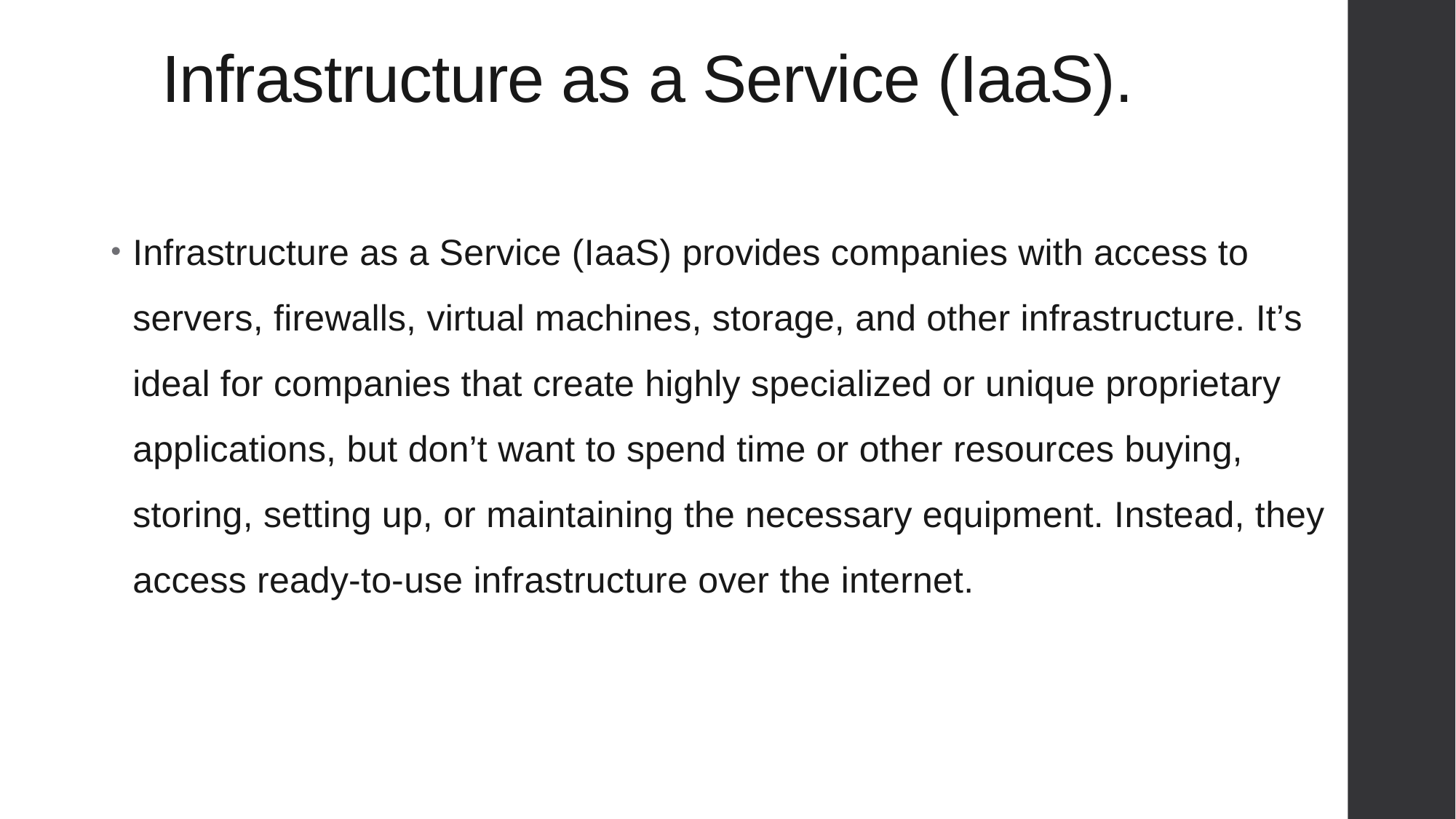

# Infrastructure as a Service (IaaS).
Infrastructure as a Service (IaaS) provides companies with access to servers, firewalls, virtual machines, storage, and other infrastructure. It’s ideal for companies that create highly specialized or unique proprietary applications, but don’t want to spend time or other resources buying, storing, setting up, or maintaining the necessary equipment. Instead, they access ready-to-use infrastructure over the internet.